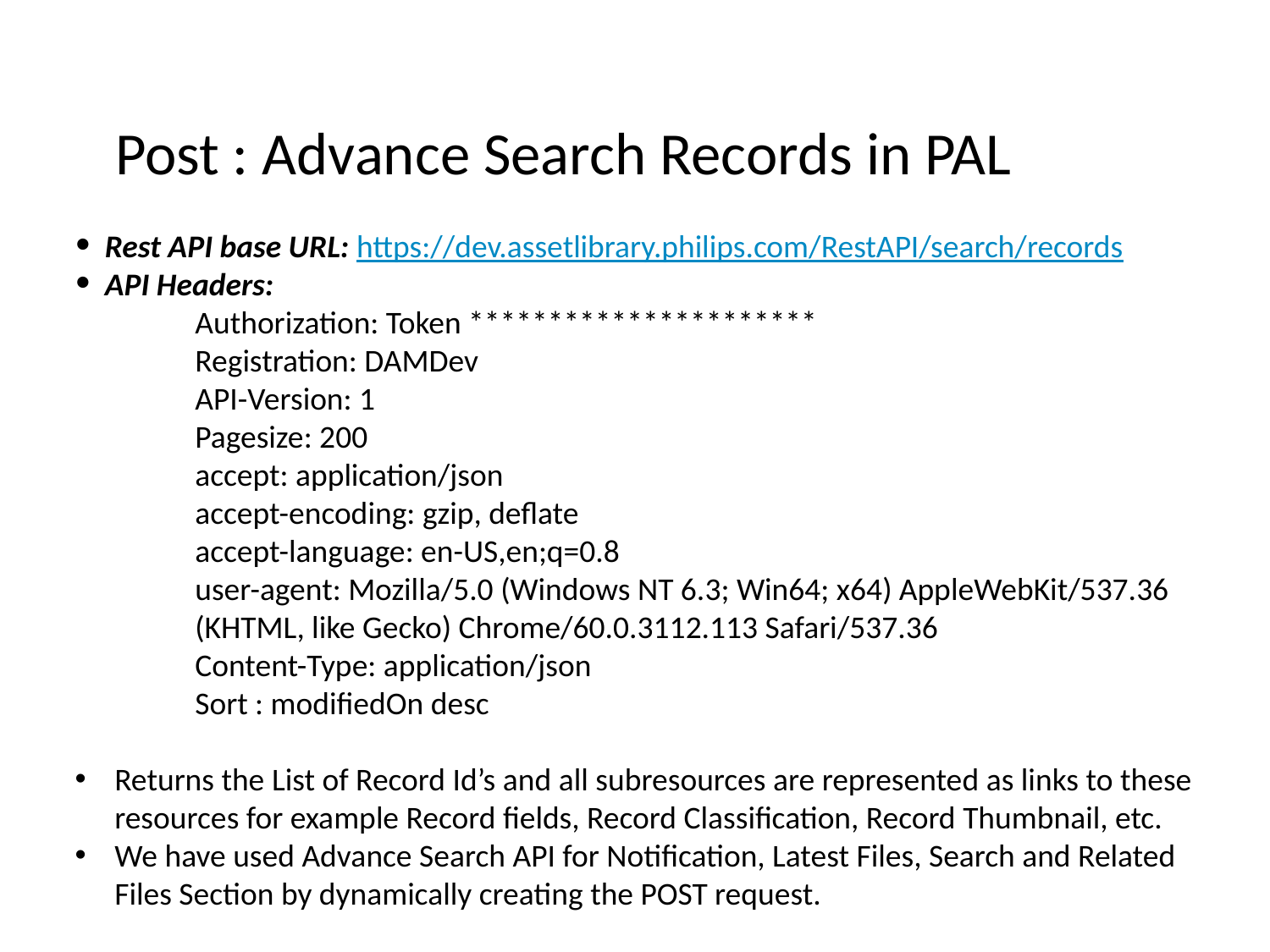

# Post : Advance Search Records in PAL
Rest API base URL: https://dev.assetlibrary.philips.com/RestAPI/search/records
API Headers:
Authorization: Token **********************
Registration: DAMDev
API-Version: 1
Pagesize: 200
accept: application/json
accept-encoding: gzip, deflate
accept-language: en-US,en;q=0.8
user-agent: Mozilla/5.0 (Windows NT 6.3; Win64; x64) AppleWebKit/537.36 (KHTML, like Gecko) Chrome/60.0.3112.113 Safari/537.36
Content-Type: application/json
Sort : modifiedOn desc

Returns the List of Record Id’s and all subresources are represented as links to these resources for example Record fields, Record Classification, Record Thumbnail, etc.
We have used Advance Search API for Notification, Latest Files, Search and Related Files Section by dynamically creating the POST request.